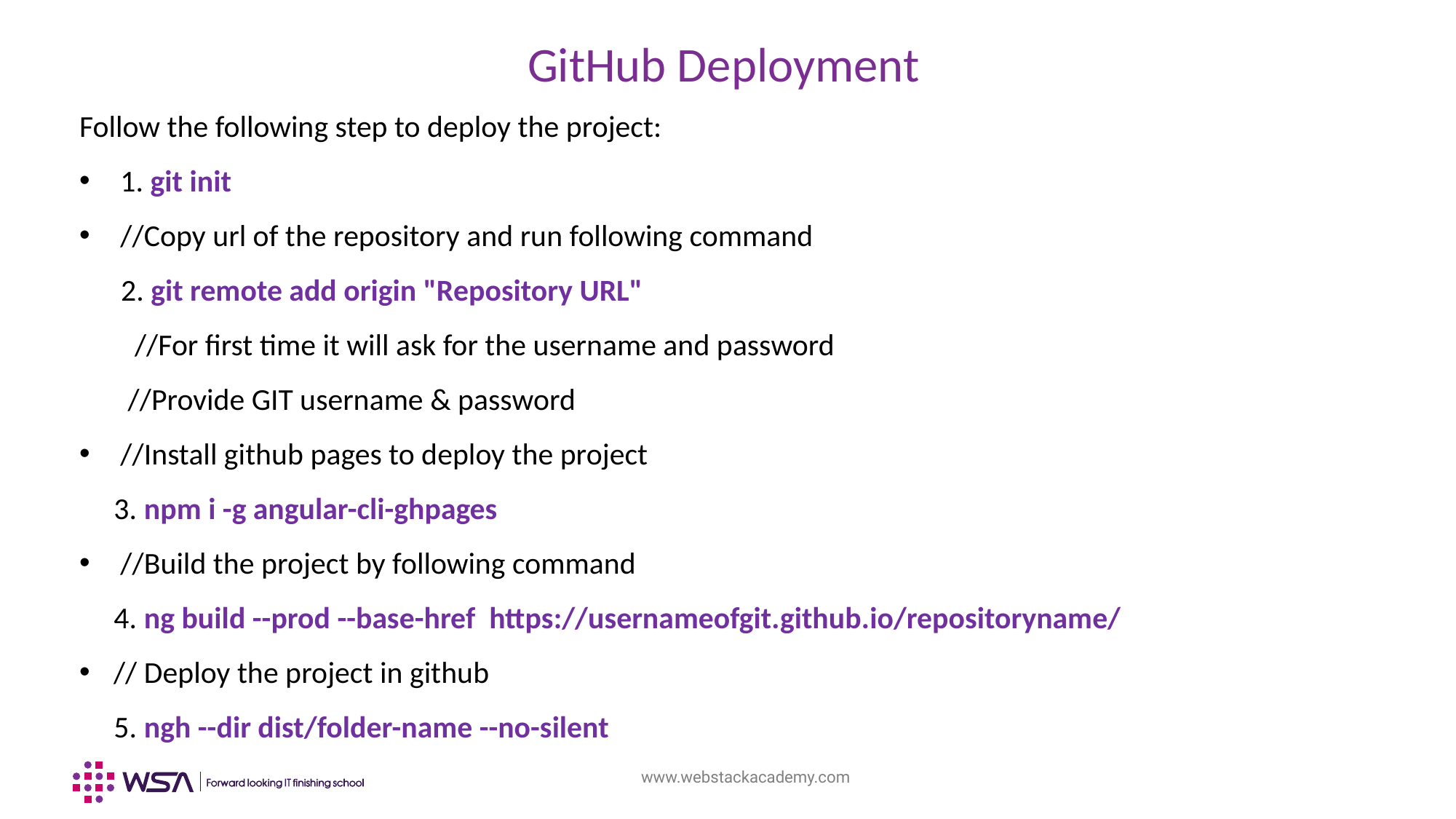

# GitHub Deployment

Follow the following step to deploy the project:
1. git init
//Copy url of the repository and run following command
      2. git remote add origin "Repository URL"
        //For first time it will ask for the username and password
       //Provide GIT username & password
//Install github pages to deploy the project
     3. npm i -g angular-cli-ghpages
//Build the project by following command
     4. ng build --prod --base-href  https://usernameofgit.github.io/repositoryname/
// Deploy the project in github
     5. ngh --dir dist/folder-name --no-silent